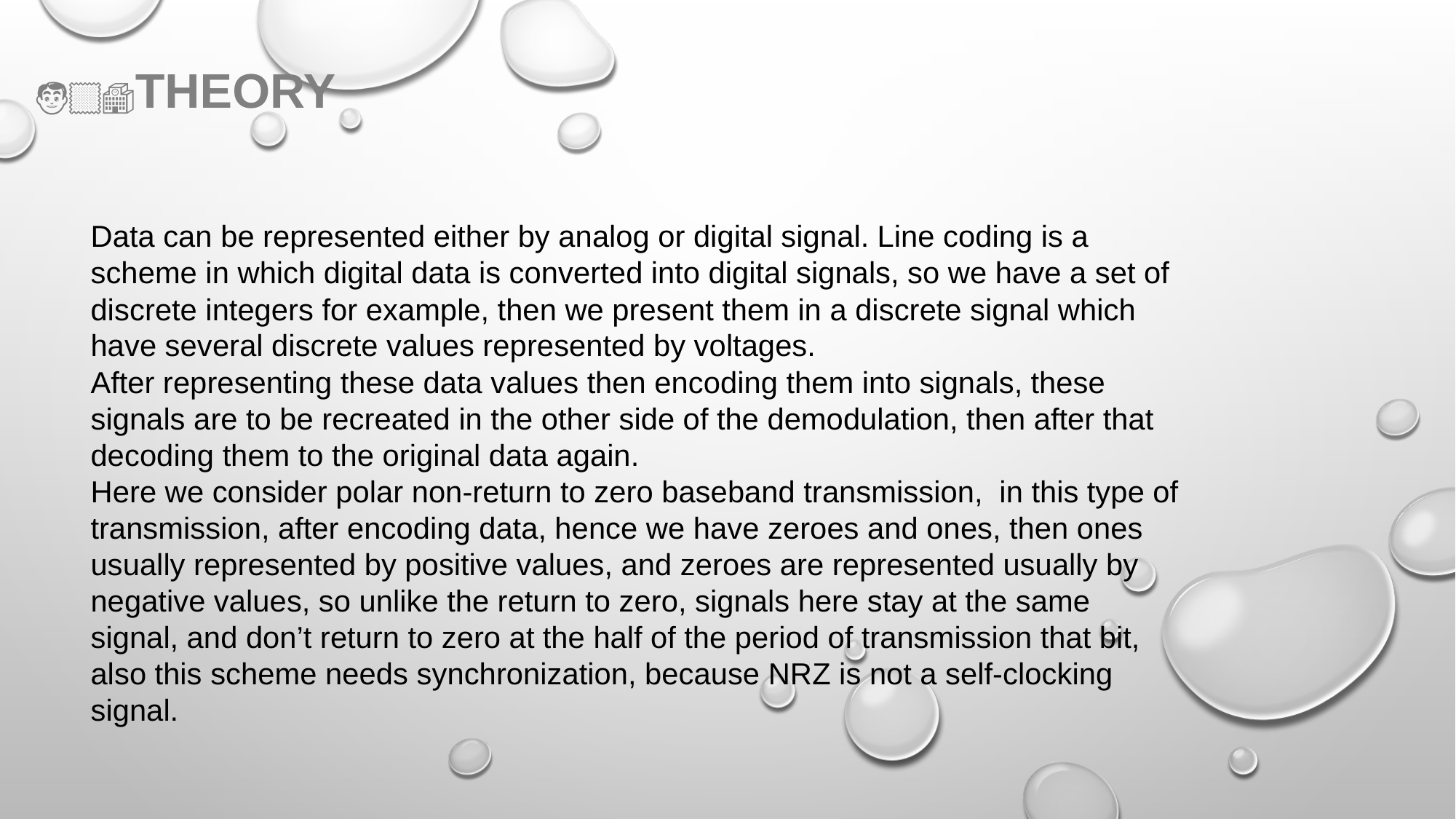

👨🏻‍🏫Theory
Data can be represented either by analog or digital signal. Line coding is a scheme in which digital data is converted into digital signals, so we have a set of discrete integers for example, then we present them in a discrete signal which have several discrete values represented by voltages.
After representing these data values then encoding them into signals, these signals are to be recreated in the other side of the demodulation, then after that decoding them to the original data again.
Here we consider polar non-return to zero baseband transmission,  in this type of transmission, after encoding data, hence we have zeroes and ones, then ones usually represented by positive values, and zeroes are represented usually by negative values, so unlike the return to zero, signals here stay at the same signal, and don’t return to zero at the half of the period of transmission that bit, also this scheme needs synchronization, because NRZ is not a self-clocking signal.